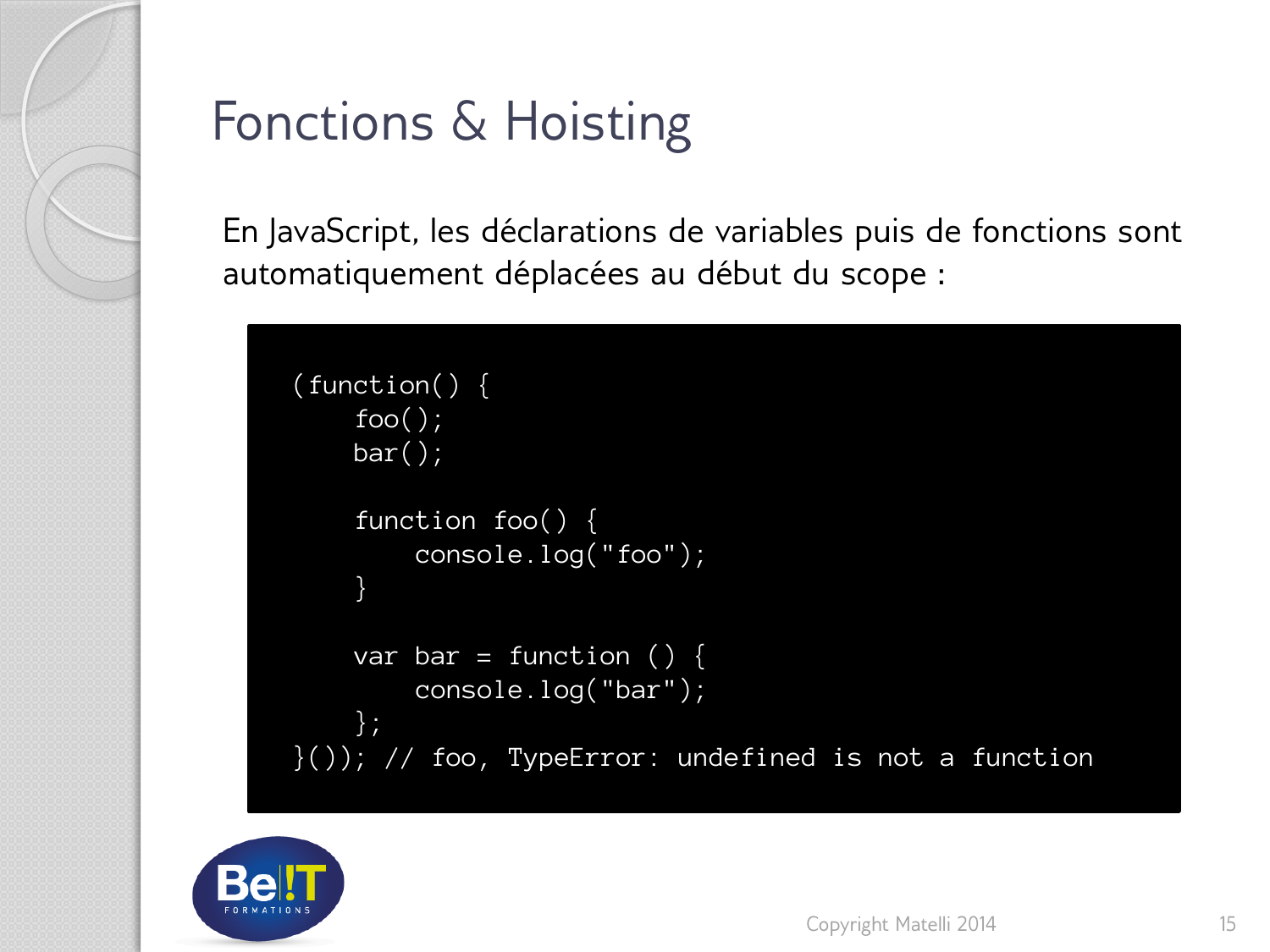

# Fonctions & Hoisting
En JavaScript, les déclarations de variables puis de fonctions sont automatiquement déplacées au début du scope :

  (function() {
      foo();
      bar();

      function foo() {
          console.log("foo");
      }

      var bar = function () {
          console.log("bar");
      };
  }()); // foo, TypeError: undefined is not a function

Copyright Matelli 2014
15